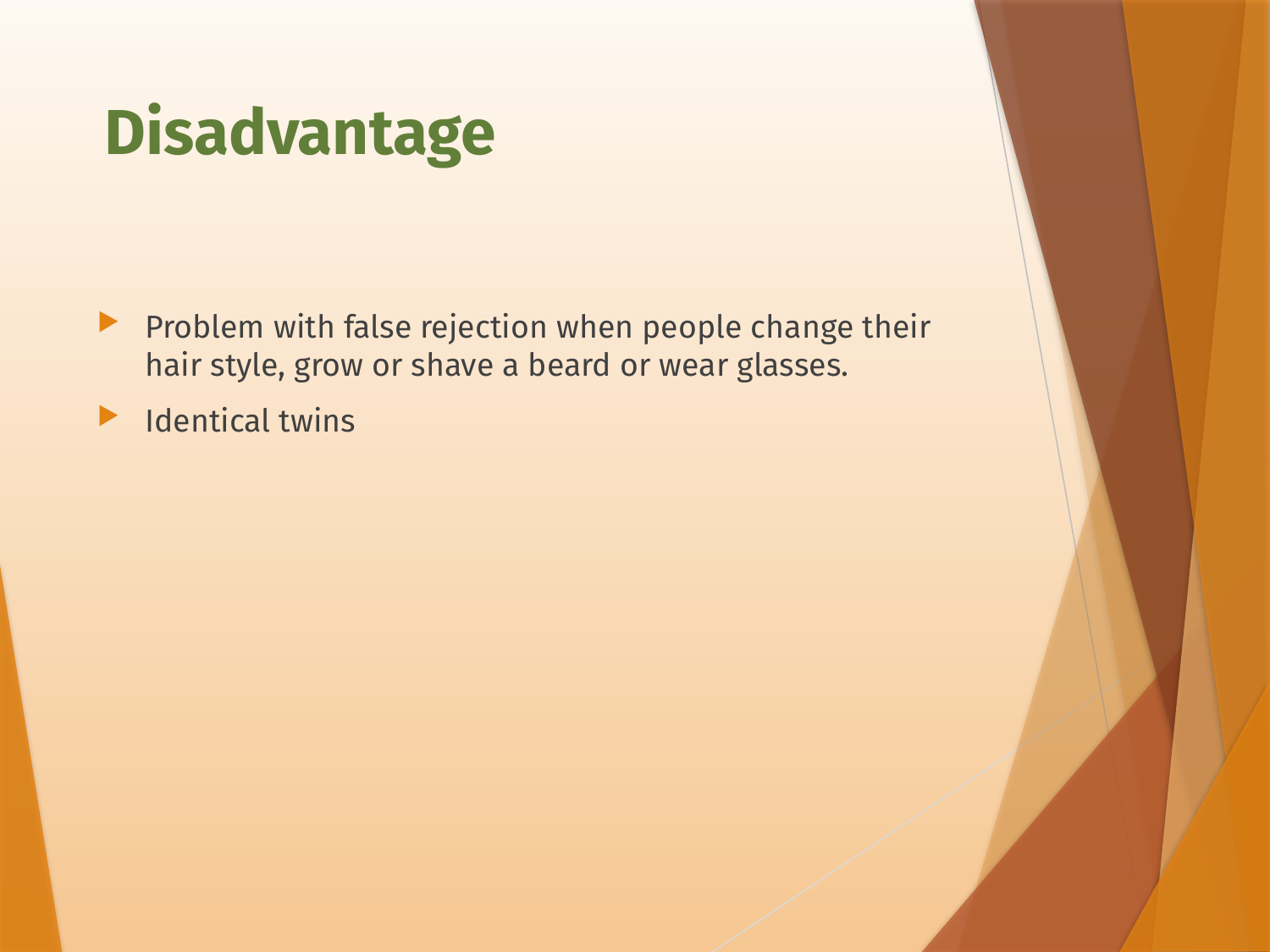

# Disadvantage
Problem with false rejection when people change their hair style, grow or shave a beard or wear glasses.
Identical twins